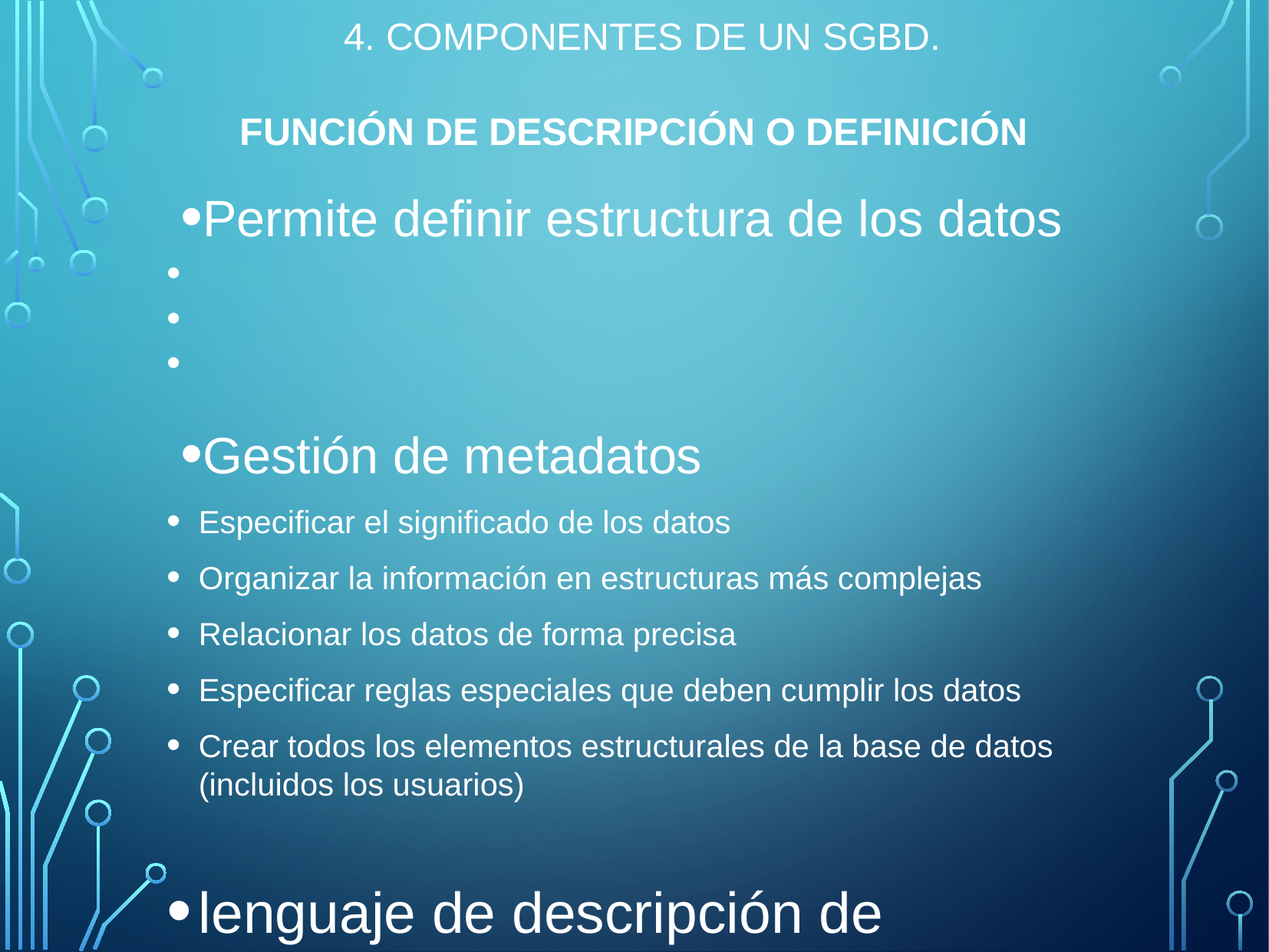

4. Componentes de un SGBD.
# Función de Descripción o Definición
Permite definir estructura de los datos
Estructura Externa
Modelo conceptual
Estructura Interna
Gestión de metadatos
Especificar el significado de los datos
Organizar la información en estructuras más complejas
Relacionar los datos de forma precisa
Especificar reglas especiales que deben cumplir los datos
Crear todos los elementos estructurales de la base de datos (incluidos los usuarios)

lenguaje de descripción de datos o DDL